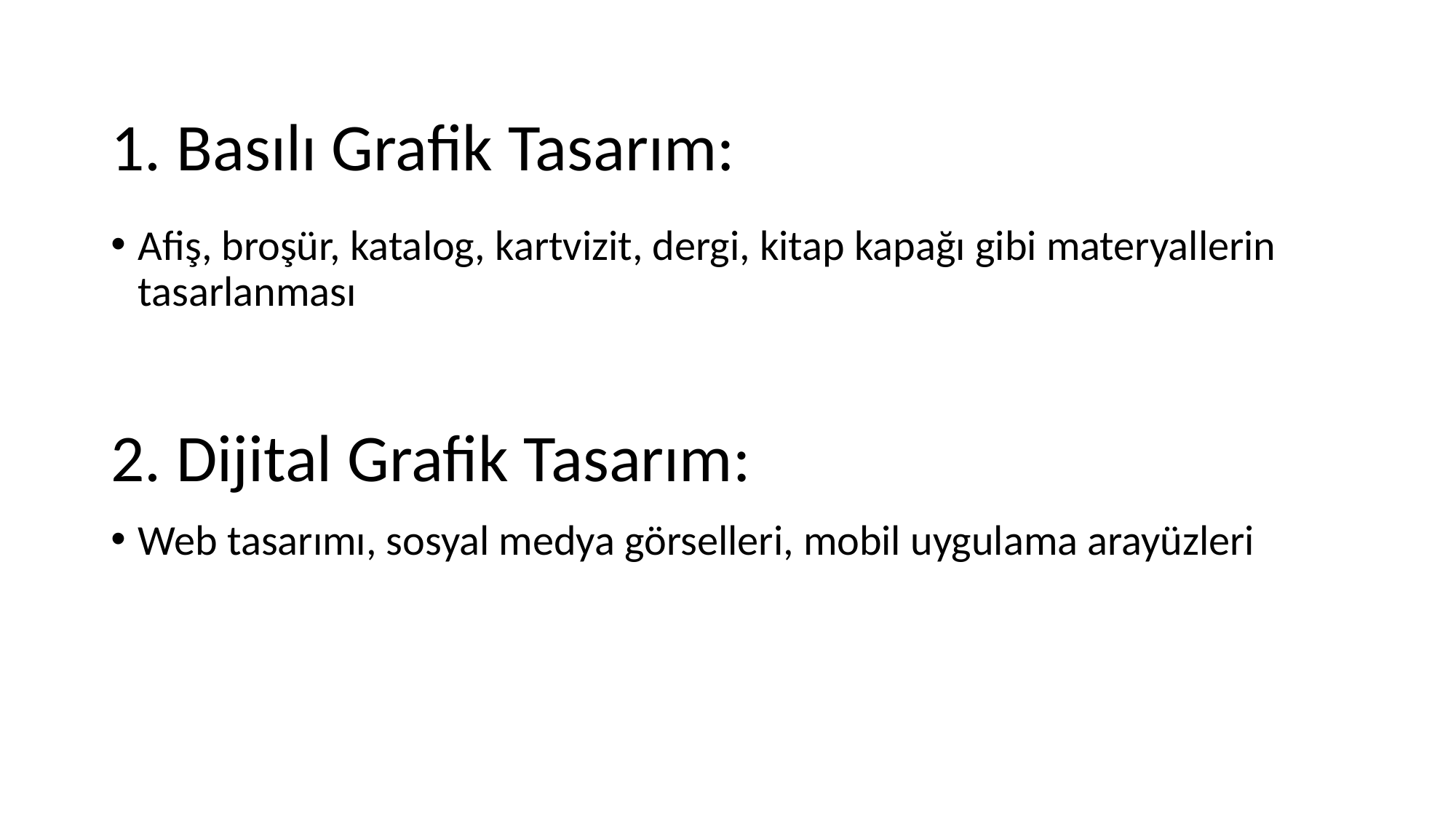

# 1. Basılı Grafik Tasarım:
Afiş, broşür, katalog, kartvizit, dergi, kitap kapağı gibi materyallerin tasarlanması
2. Dijital Grafik Tasarım:
Web tasarımı, sosyal medya görselleri, mobil uygulama arayüzleri